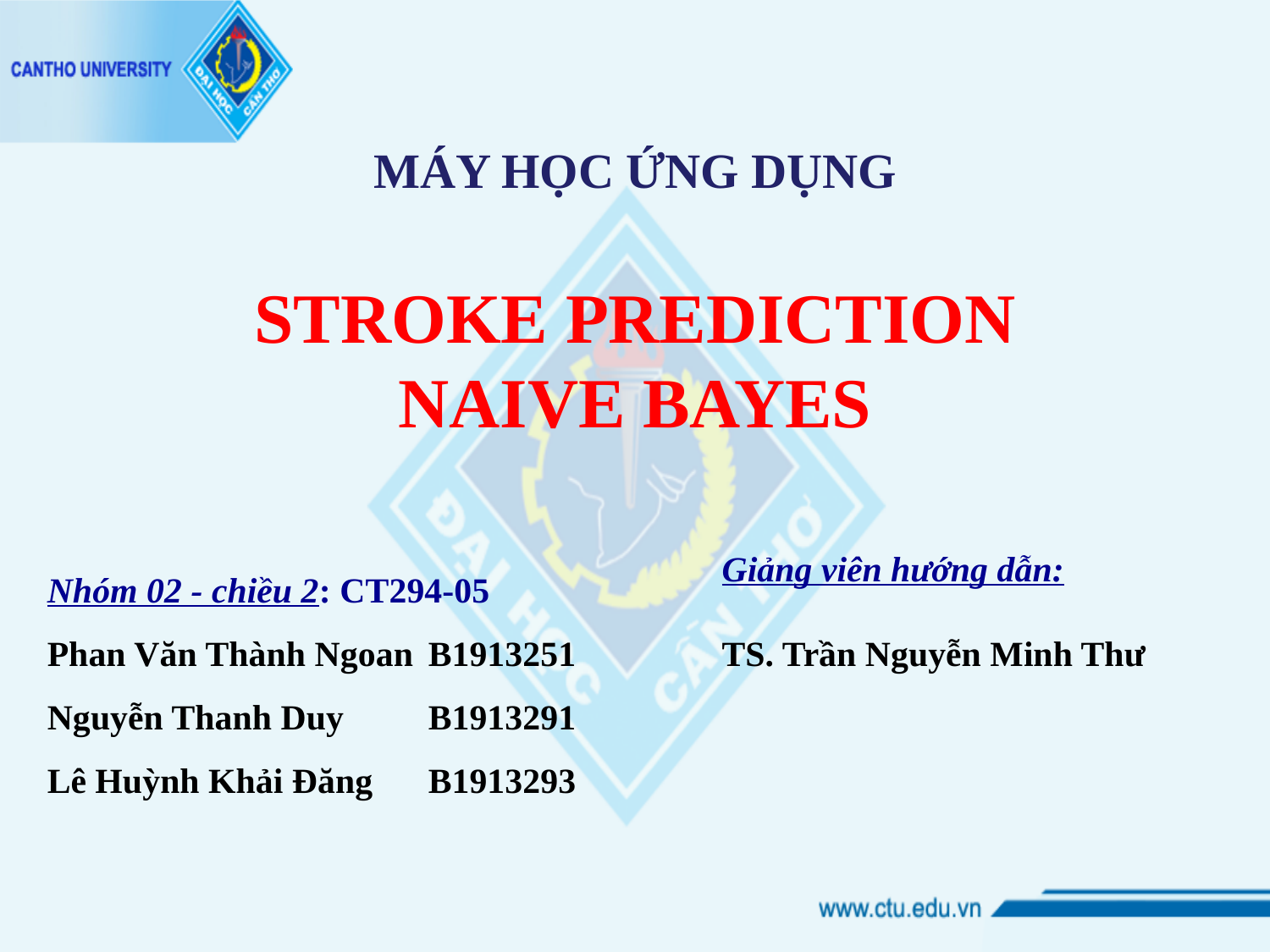

MÁY HỌC ỨNG DỤNG
# STROKE PREDICTION NAIVE BAYES
Nhóm 02 - chiều 2: CT294-05
Phan Văn Thành Ngoan	B1913251
Nguyễn Thanh Duy	B1913291
Lê Huỳnh Khải Đăng	B1913293

Giảng viên hướng dẫn:

TS. Trần Nguyễn Minh Thư